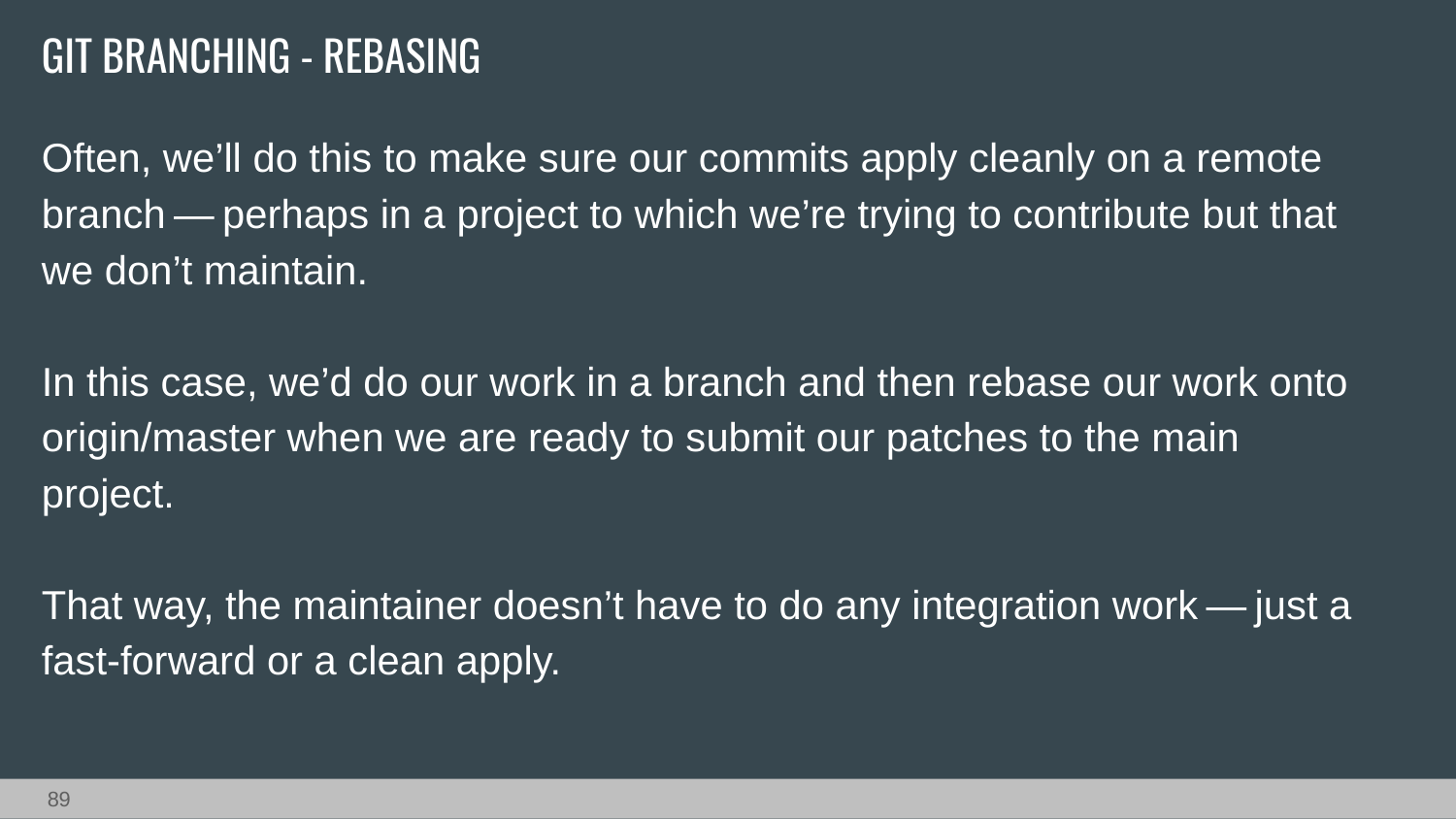

GIT BRANCHING - REBASING
Often, we’ll do this to make sure our commits apply cleanly on a remote branch — perhaps in a project to which we’re trying to contribute but that we don’t maintain.

In this case, we’d do our work in a branch and then rebase our work onto origin/master when we are ready to submit our patches to the main project.

That way, the maintainer doesn’t have to do any integration work — just a fast-forward or a clean apply.